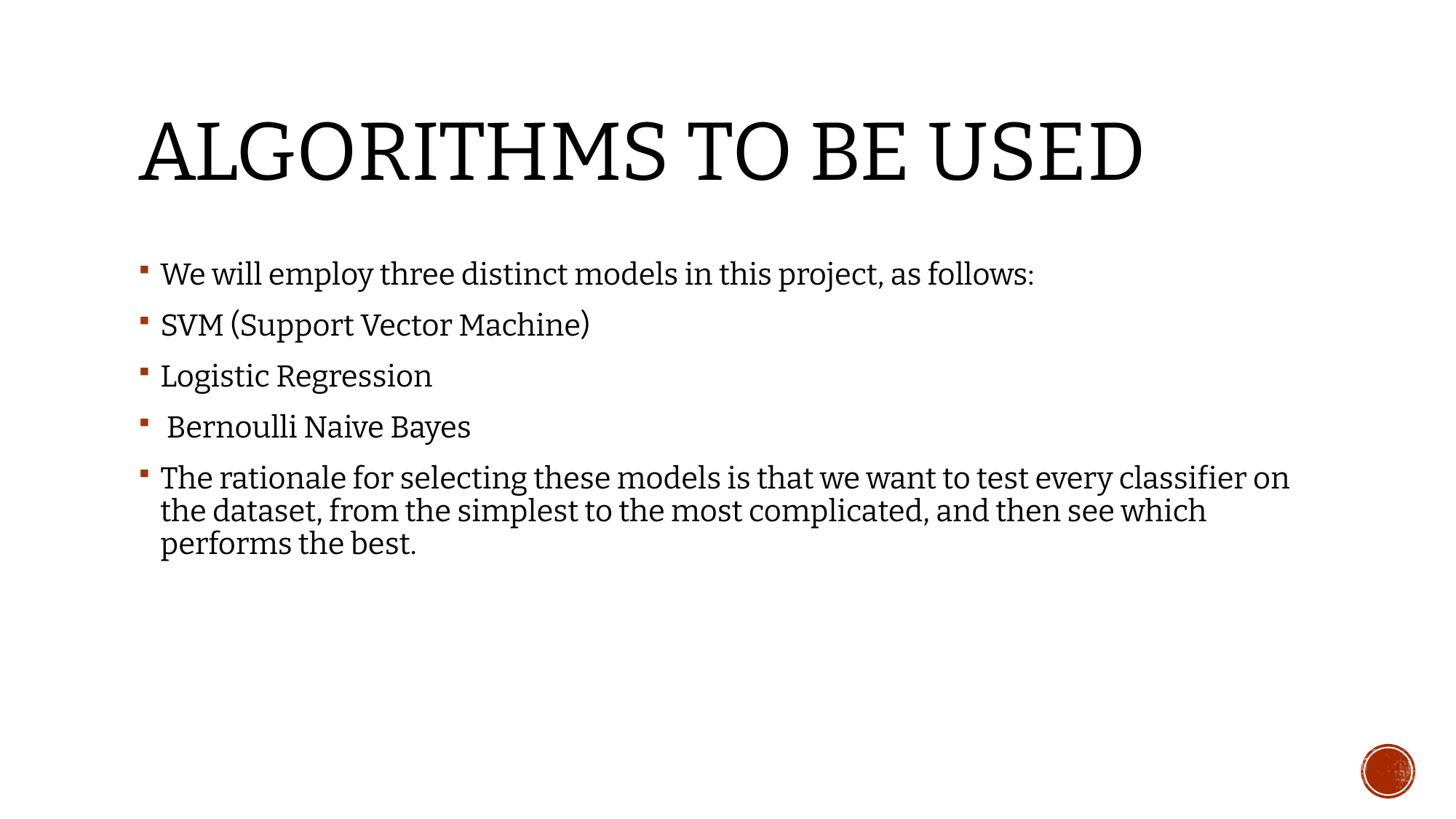

# ALGORITHMS TO BE USED
We will employ three distinct models in this project, as follows:
SVM (Support Vector Machine)
Logistic Regression
 Bernoulli Naive Bayes
The rationale for selecting these models is that we want to test every classifier on the dataset, from the simplest to the most complicated, and then see which performs the best.